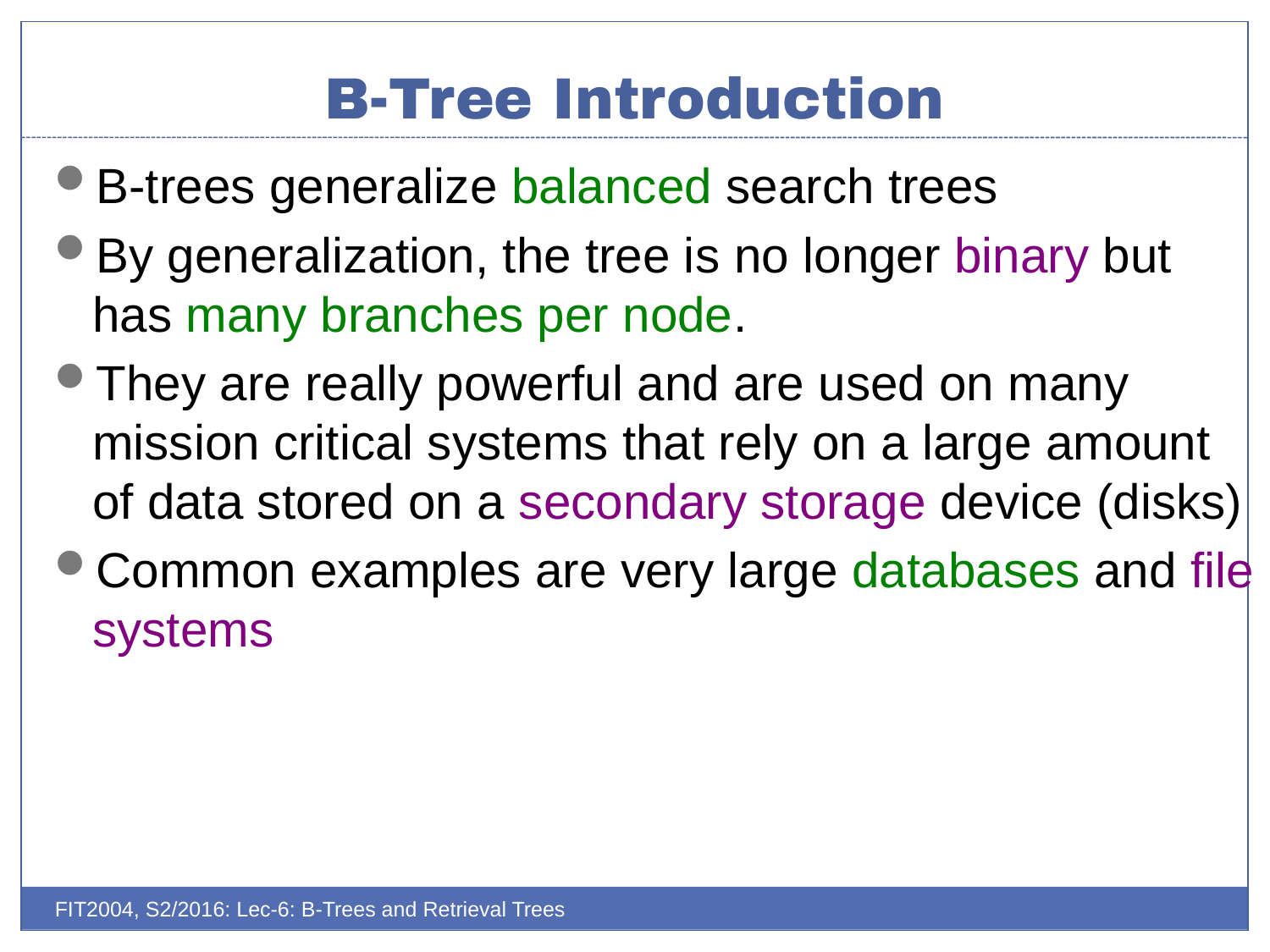

# B-Tree Introduction
B-trees generalize balanced search trees
By generalization, the tree is no longer binary but has many branches per node.
They are really powerful and are used on many mission critical systems that rely on a large amount of data stored on a secondary storage device (disks)
Common examples are very large databases and file systems
FIT2004, S2/2016: Lec-6: B-Trees and Retrieval Trees